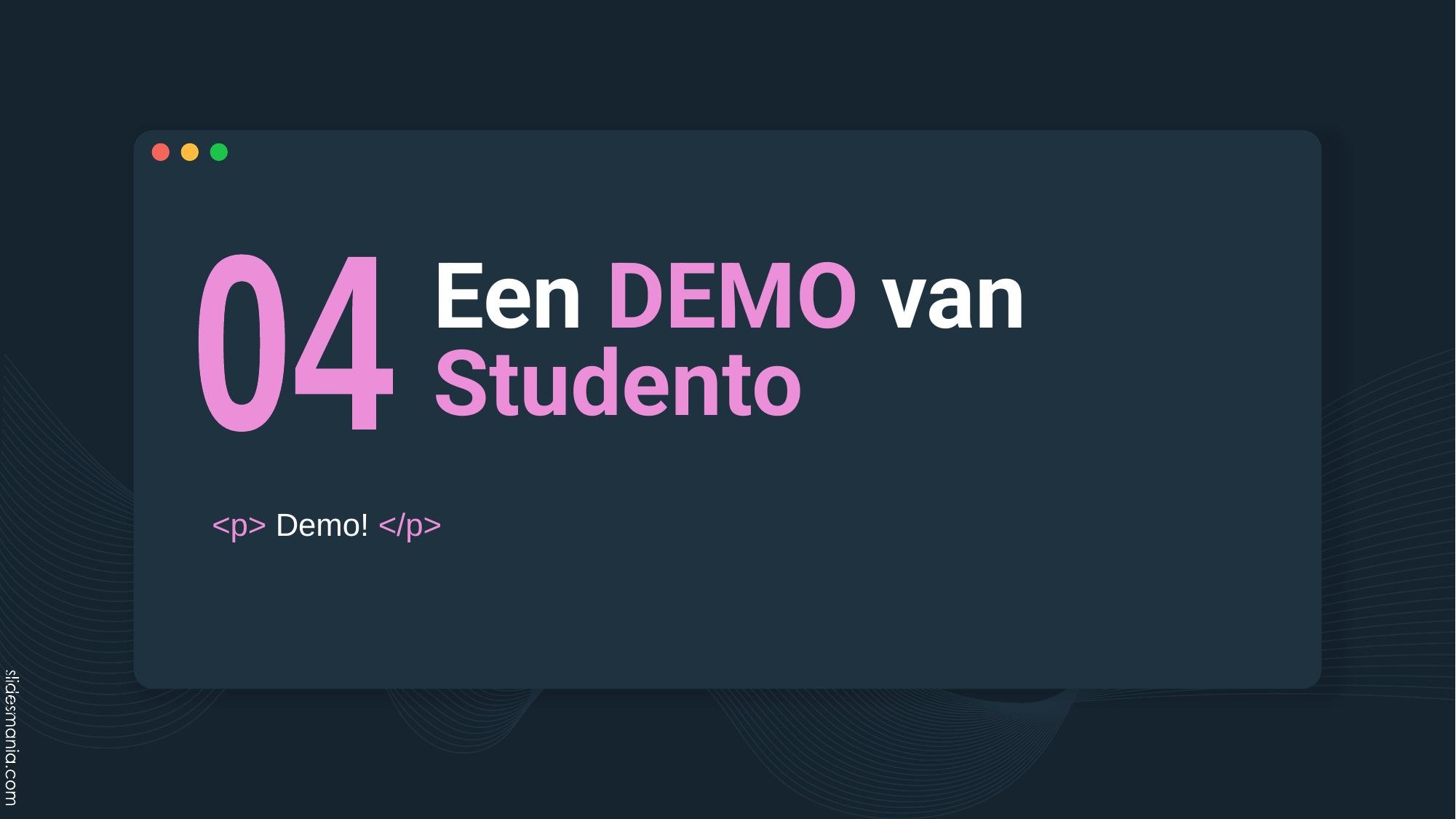

# Een DEMO van Studento
04
<p> Demo! </p>